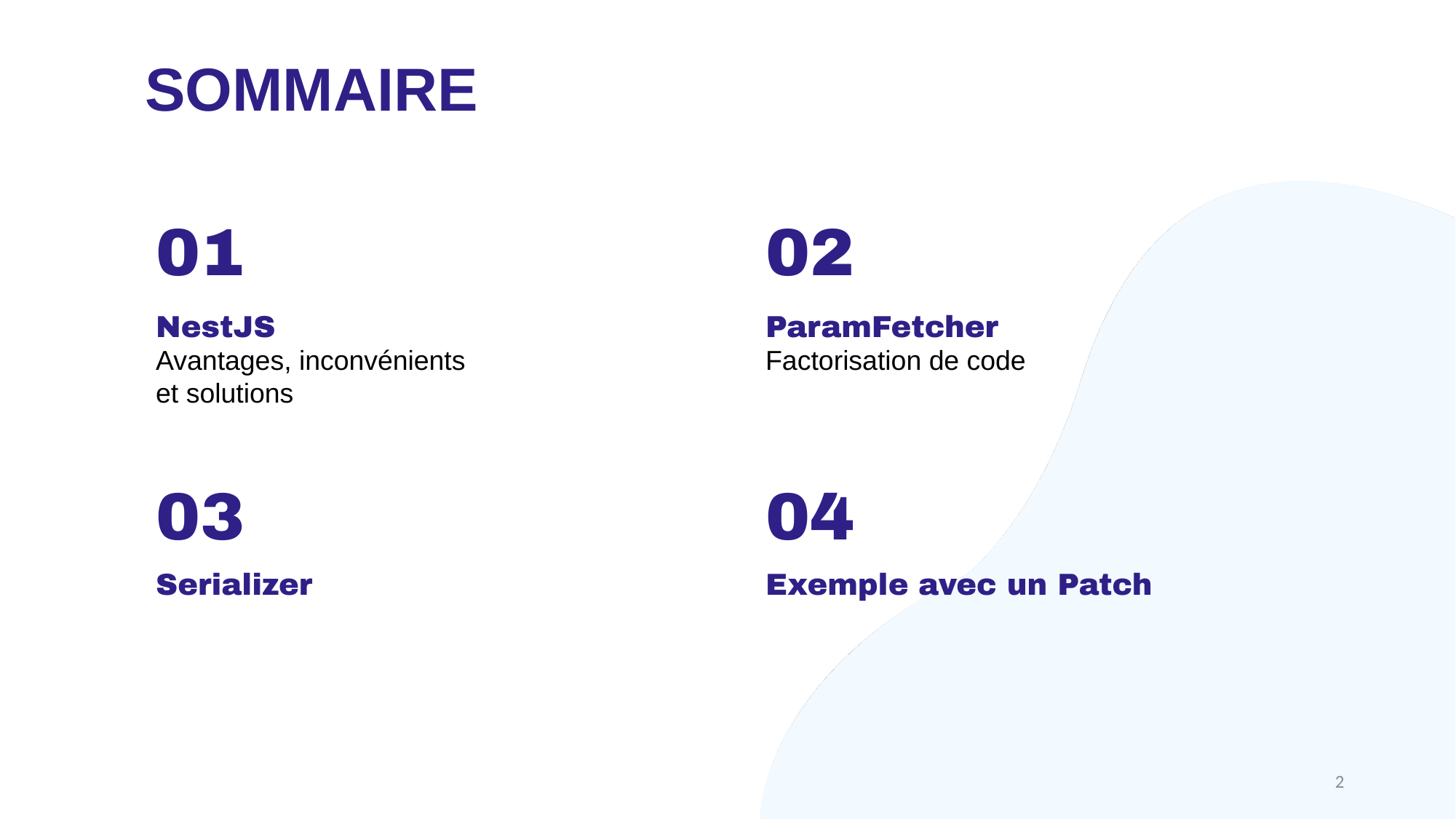

SOMMAIRE
02
01
NestJS
Avantages, inconvénients
et solutions
ParamFetcher
Factorisation de code
04
03
Serializer
Exemple avec un Patch
2